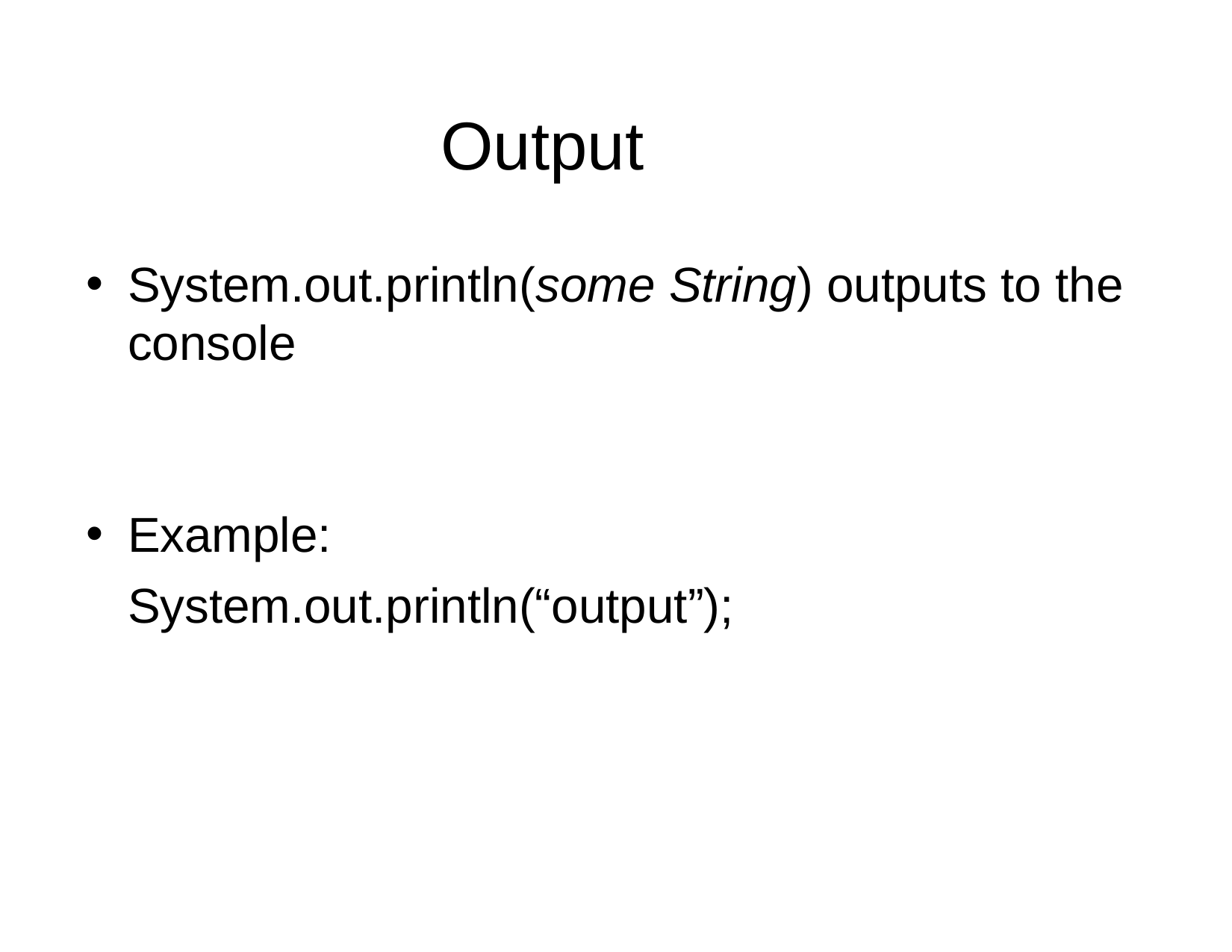

# Output
System.out.println(some String) outputs to the console

Example: System.out.println(“output”);